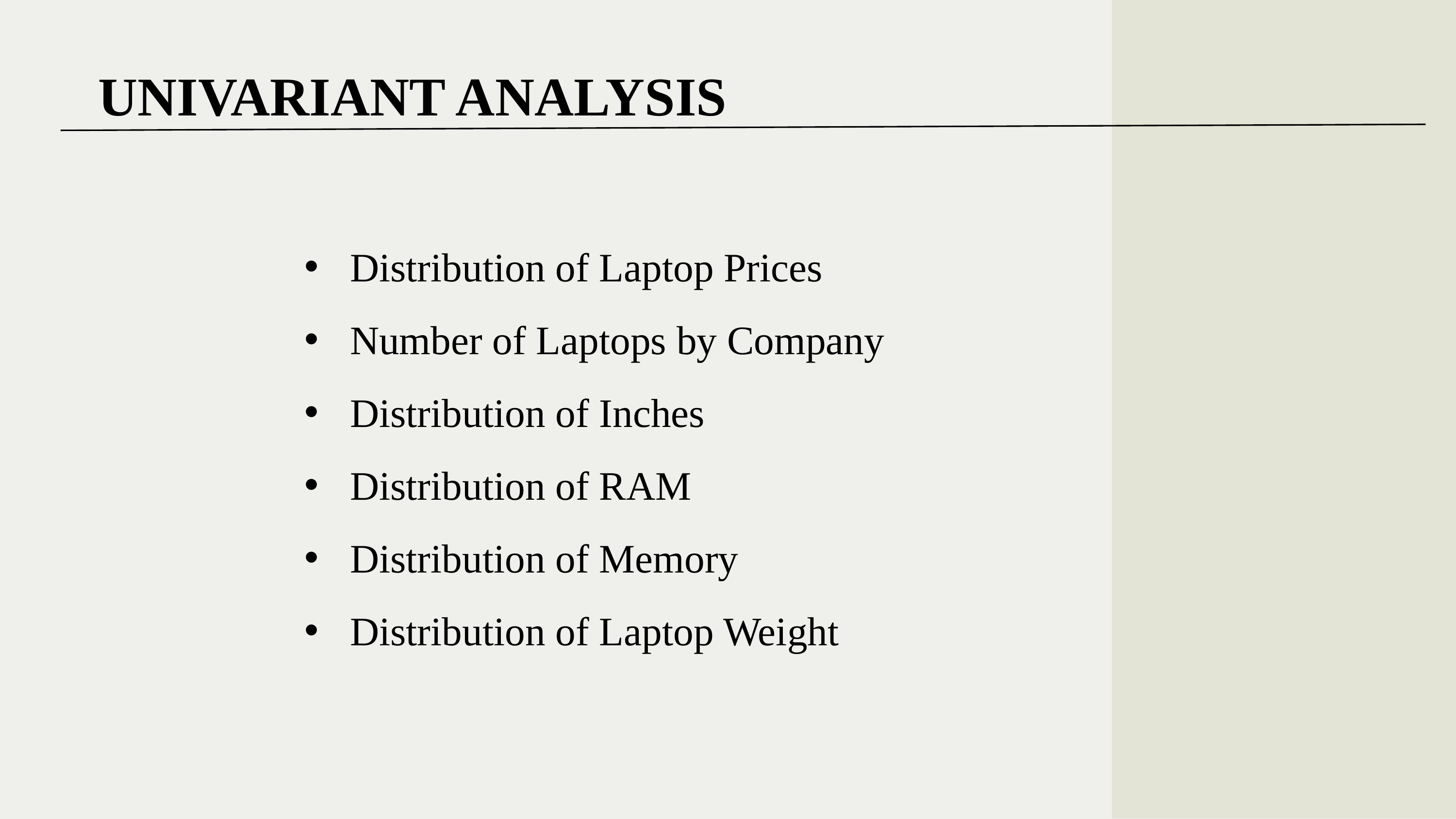

UNIVARIANT ANALYSIS

Distribution of Laptop Prices
Number of Laptops by Company
Distribution of Inches
Distribution of RAM
Distribution of Memory
Distribution of Laptop Weight